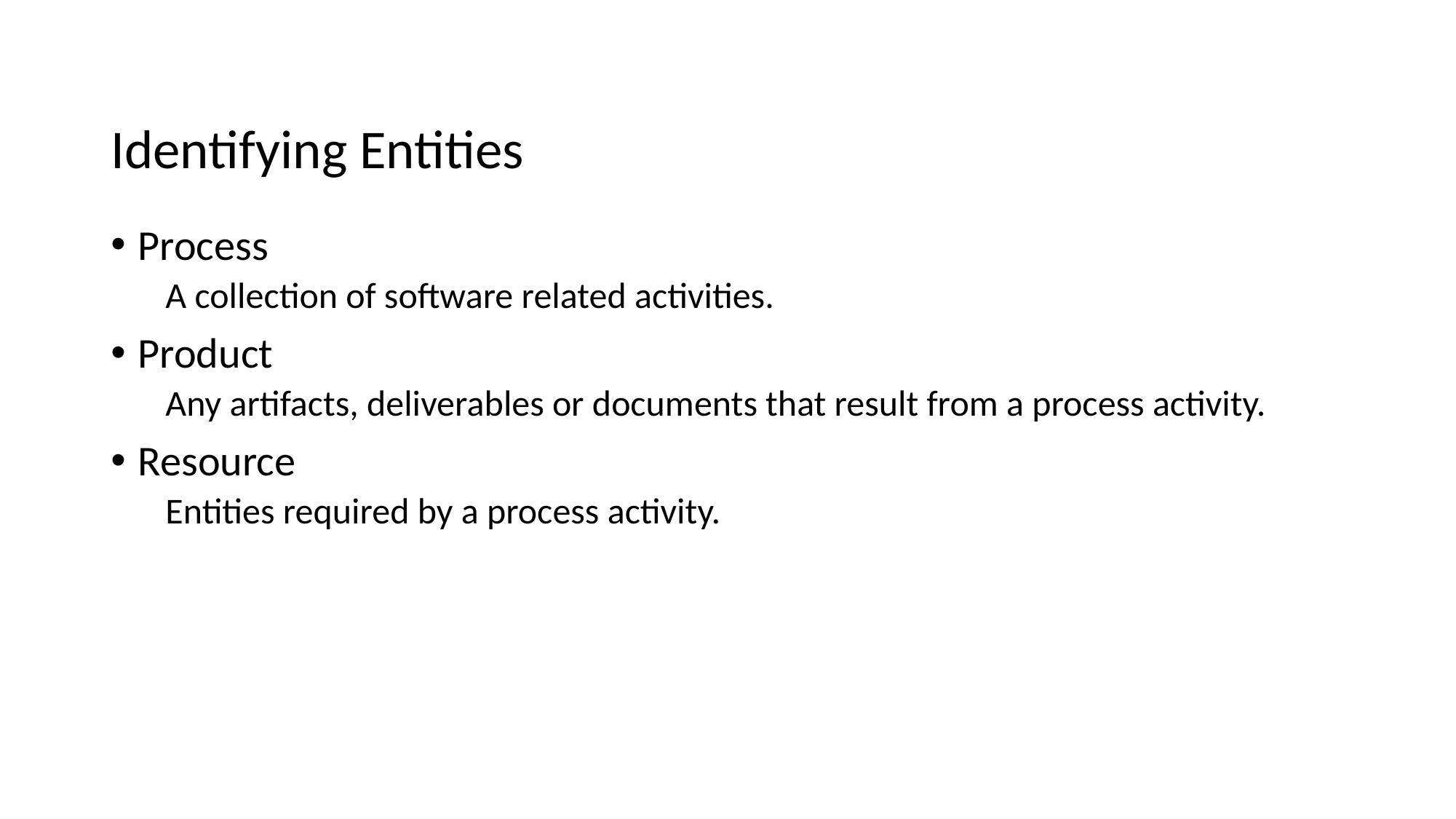

# Identifying Entities
Process
A collection of software related activities.
Product
Any artifacts, deliverables or documents that result from a process activity.
Resource
Entities required by a process activity.